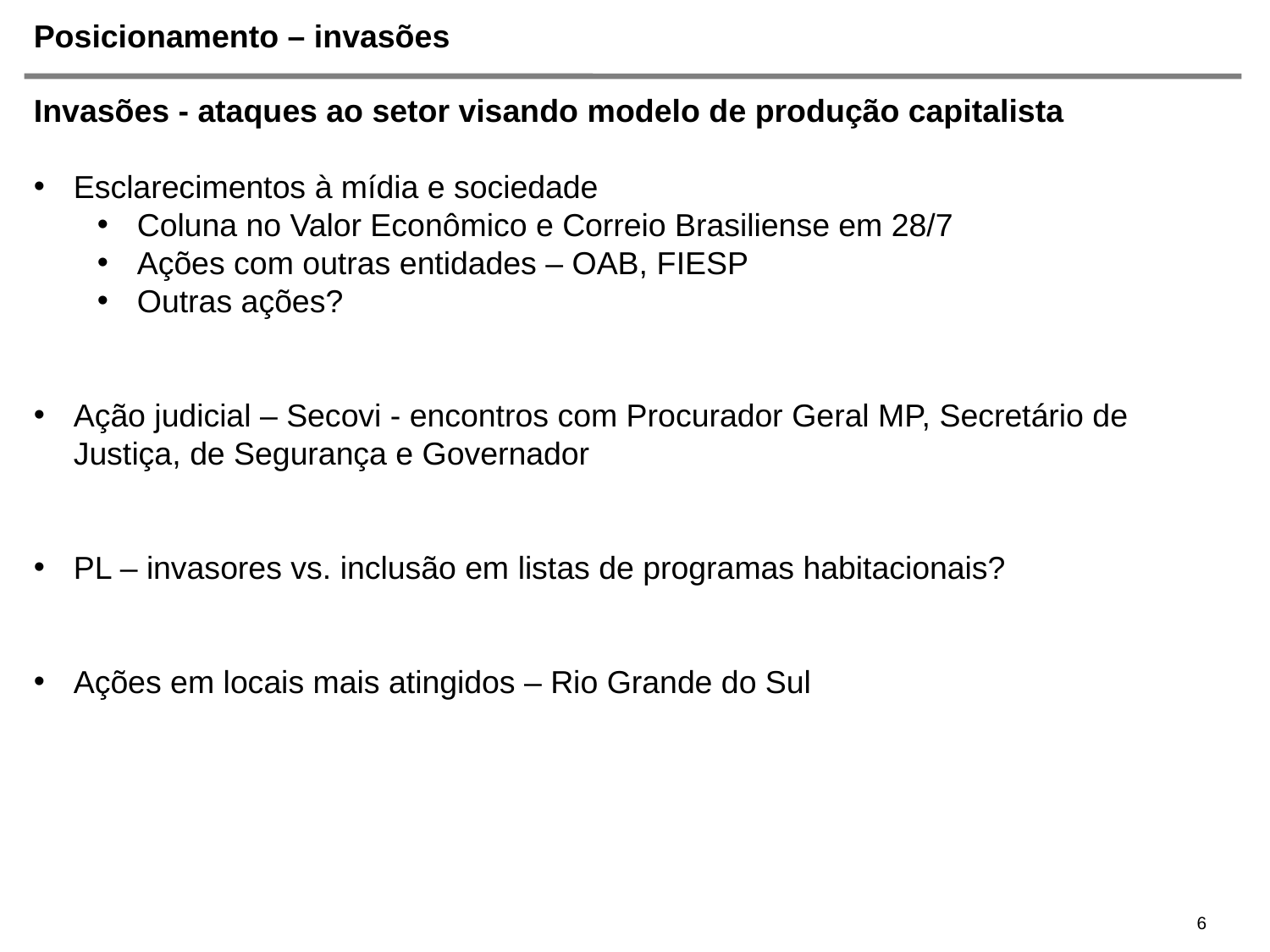

# Posicionamento – invasões

Invasões - ataques ao setor visando modelo de produção capitalista

Esclarecimentos à mídia e sociedade
Coluna no Valor Econômico e Correio Brasiliense em 28/7
Ações com outras entidades – OAB, FIESP
Outras ações?

Ação judicial – Secovi - encontros com Procurador Geral MP, Secretário de Justiça, de Segurança e Governador

PL – invasores vs. inclusão em listas de programas habitacionais?

Ações em locais mais atingidos – Rio Grande do Sul

6